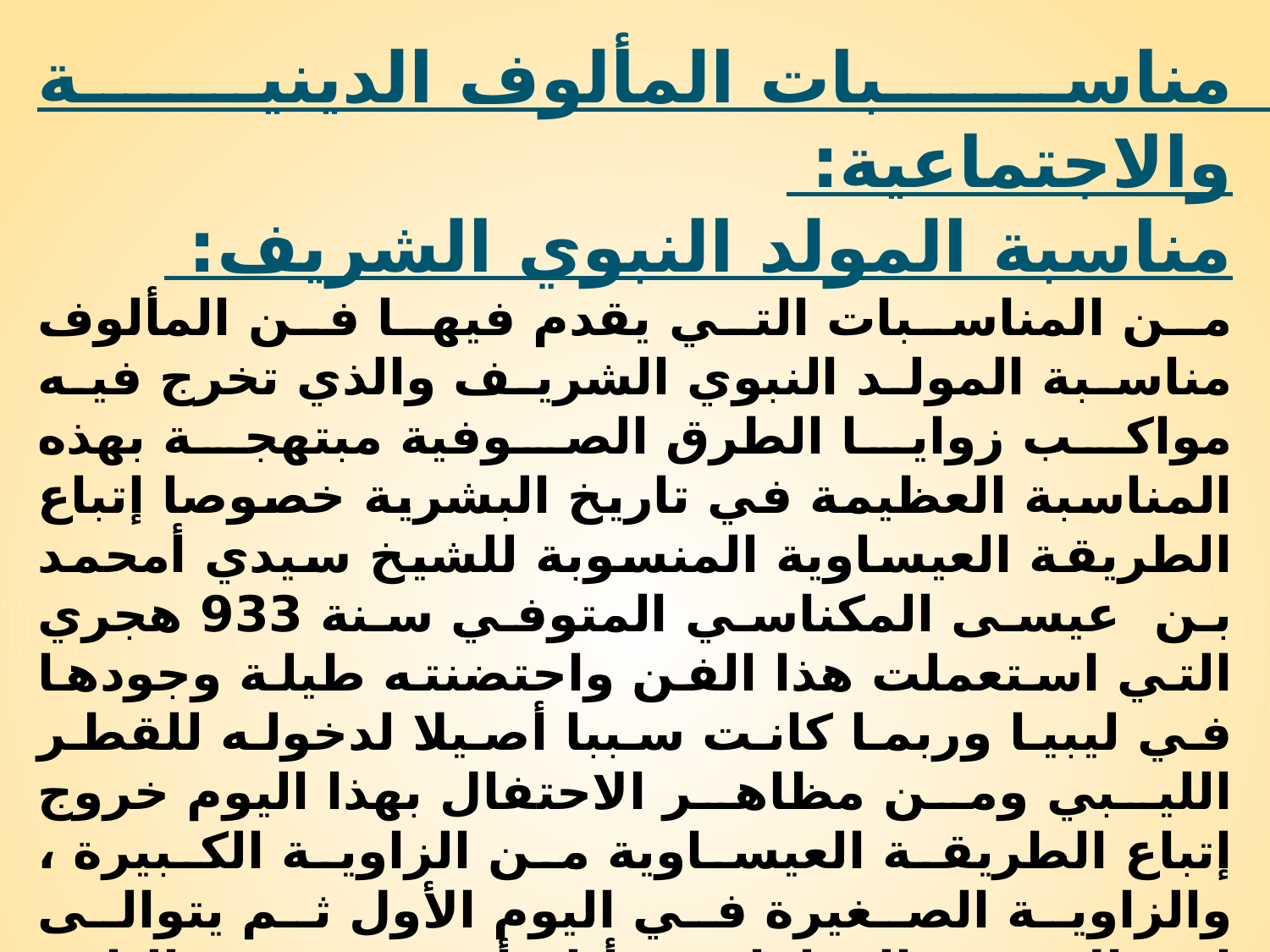

مناسبات المألوف الدينية والاجتماعية:
مناسبة المولد النبوي الشريف:
من المناسبات التي يقدم فيها فن المألوف مناسبة المولد النبوي الشريف والذي تخرج فيه مواكب زوايا الطرق الصوفية مبتهجة بهذه المناسبة العظيمة في تاريخ البشرية خصوصا إتباع الطريقة العيساوية المنسوبة للشيخ سيدي أمحمد بن  عيسى المكناسي المتوفي سنة 933 هجري التي استعملت هذا الفن واحتضنته طيلة وجودها في ليبيا وربما كانت سببا أصيلا لدخوله للقطر الليبي ومن مظاهر الاحتفال بهذا اليوم خروج إتباع الطريقة العيساوية من الزاوية الكبيرة ، والزاوية الصغيرة في اليوم الأول ثم يتوالى احتفال بقية الزوايا في أيام أخرى وتبتهج الناس بهذا اليوم فتلبس له الملابس الراقية والمزركشة وتتعطر المدينة والشوارع بأجود أنواع البخور والند الفاخر كما ترش المواكب بماء الزهر وغيرها تعبيرا عن المحبة والفرحة الغامرة بهذه المناسبة العطرة السعيدة.